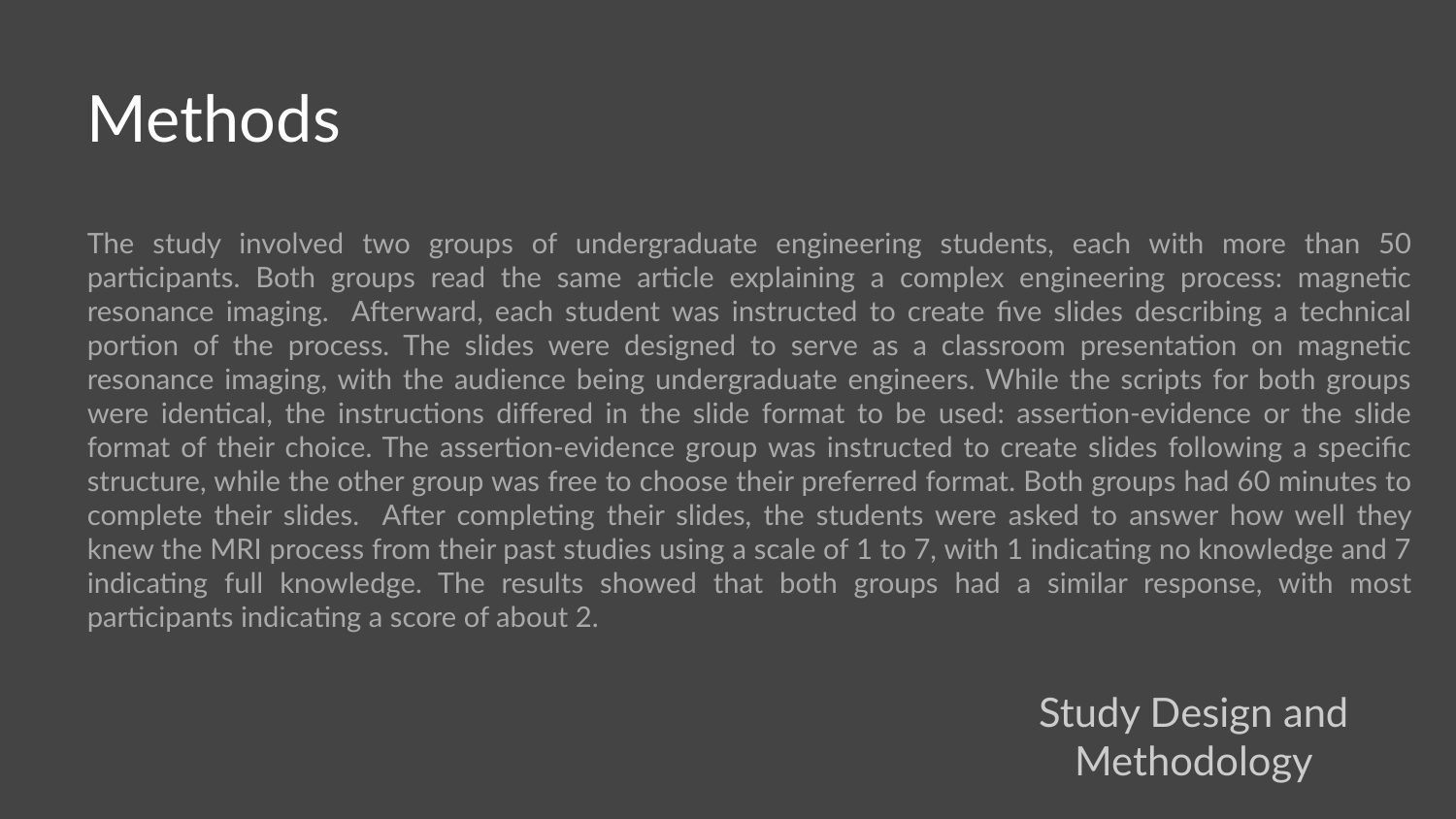

Methods
The study involved two groups of undergraduate engineering students, each with more than 50 participants. Both groups read the same article explaining a complex engineering process: magnetic resonance imaging.  Afterward, each student was instructed to create five slides describing a technical portion of the process. The slides were designed to serve as a classroom presentation on magnetic resonance imaging, with the audience being undergraduate engineers. While the scripts for both groups were identical, the instructions differed in the slide format to be used: assertion-evidence or the slide format of their choice. The assertion-evidence group was instructed to create slides following a specific structure, while the other group was free to choose their preferred format. Both groups had 60 minutes to complete their slides.  After completing their slides, the students were asked to answer how well they knew the MRI process from their past studies using a scale of 1 to 7, with 1 indicating no knowledge and 7 indicating full knowledge. The results showed that both groups had a similar response, with most participants indicating a score of about 2.
Study Design and Methodology